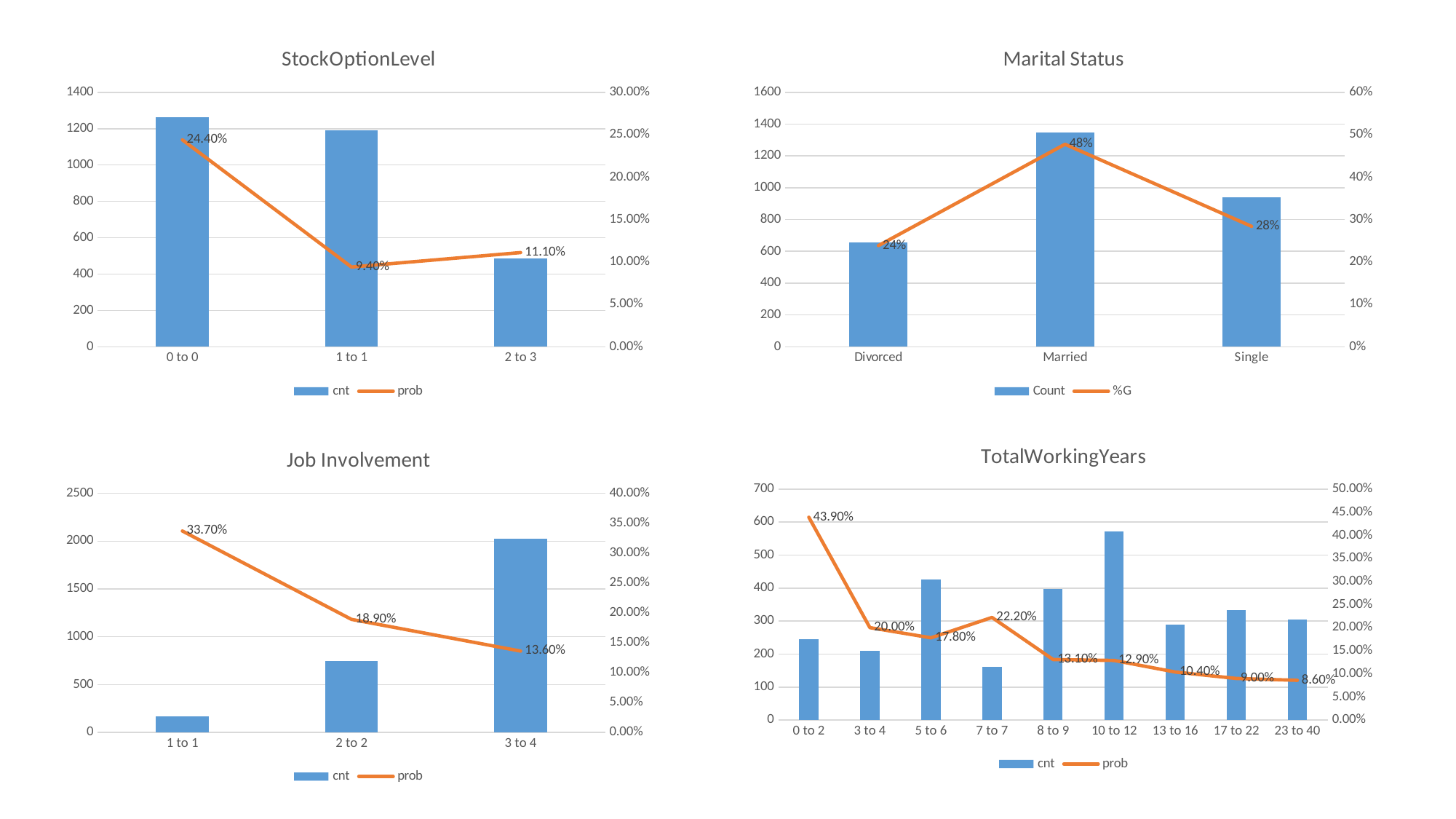

### Chart: StockOptionLevel

| Category | cnt | prob |
|---|---|---|
| 0 to 0 | 1262.0 | 0.244 |
| 1 to 1 | 1192.0 | 0.094 |
| 2 to 3 | 486.0 | 0.111 |

### Chart: Marital Status

| Category | Count | %G |
|---|---|---|
| Divorced | 654.0 | 0.2384428223844282 |
| Married | 1346.0 | 0.47769667477696676 |
| Single | 940.0 | 0.28386050283860503 |

### Chart: TotalWorkingYears

| Category | cnt | prob |
|---|---|---|
| 0 to 2 | 246.0 | 0.439 |
| 3 to 4 | 210.0 | 0.2 |
| 5 to 6 | 426.0 | 0.178 |
| 7 to 7 | 162.0 | 0.222 |
| 8 to 9 | 398.0 | 0.131 |
| 10 to 12 | 572.0 | 0.129 |
| 13 to 16 | 288.0 | 0.104 |
| 17 to 22 | 334.0 | 0.09 |
| 23 to 40 | 304.0 | 0.086 |

### Chart: Job Involvement

| Category | cnt | prob |
|---|---|---|
| 1 to 1 | 166.0 | 0.337 |
| 2 to 2 | 750.0 | 0.189 |
| 3 to 4 | 2024.0 | 0.136 |